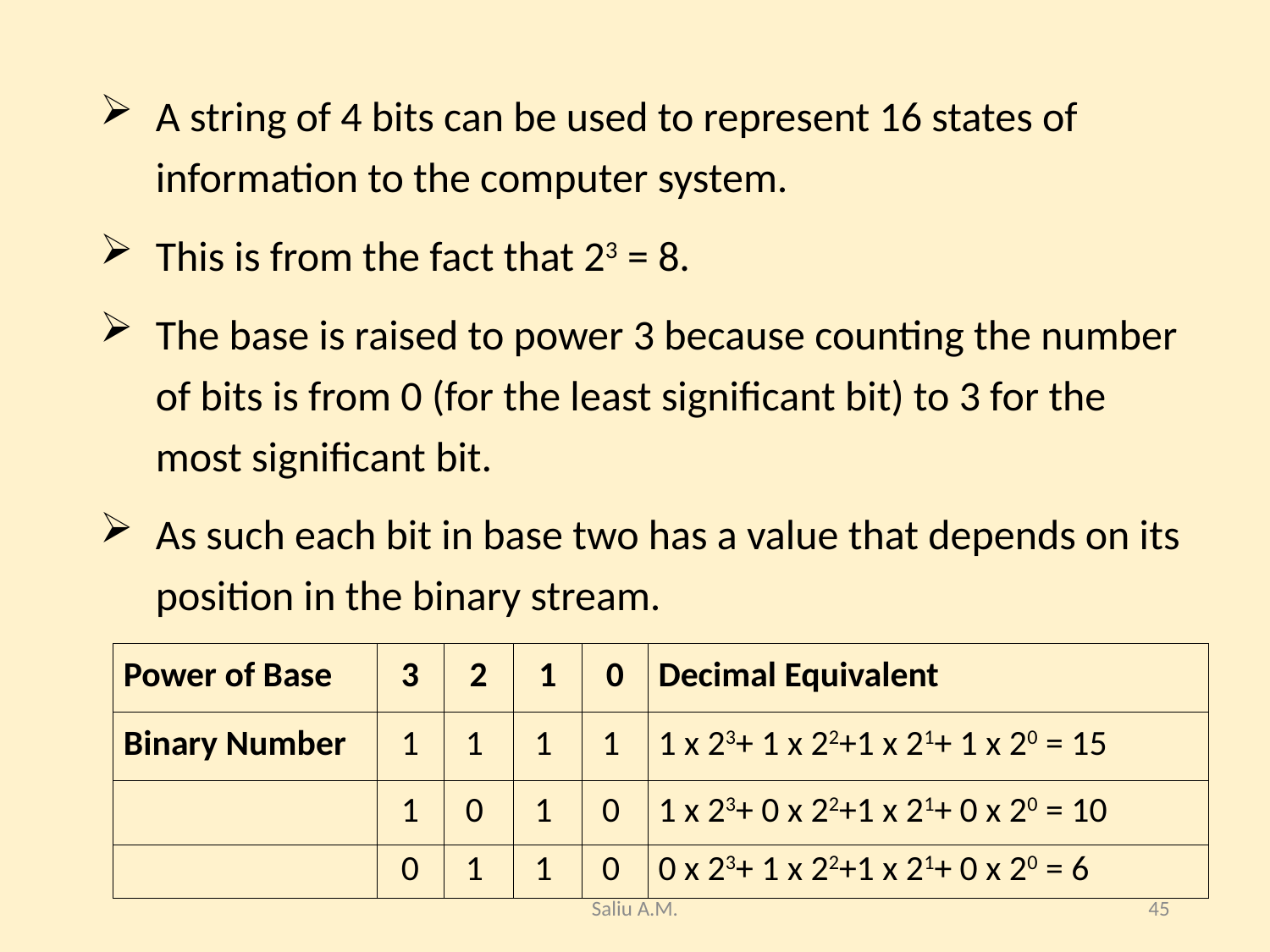

#
A string of 4 bits can be used to represent 16 states of information to the computer system.
This is from the fact that 23 = 8.
The base is raised to power 3 because counting the number of bits is from 0 (for the least significant bit) to 3 for the most significant bit.
As such each bit in base two has a value that depends on its position in the binary stream.
| Power of Base | 3 | 2 | 1 | 0 | Decimal Equivalent |
| --- | --- | --- | --- | --- | --- |
| Binary Number | 1 | 1 | 1 | 1 | 1 x 23+ 1 x 22+1 x 21+ 1 x 20 = 15 |
|  | 1 | 0 | 1 | 0 | 1 x 23+ 0 x 22+1 x 21+ 0 x 20 = 10 |
|  | 0 | 1 | 1 | 0 | 0 x 23+ 1 x 22+1 x 21+ 0 x 20 = 6 |

Saliu A.M.
45